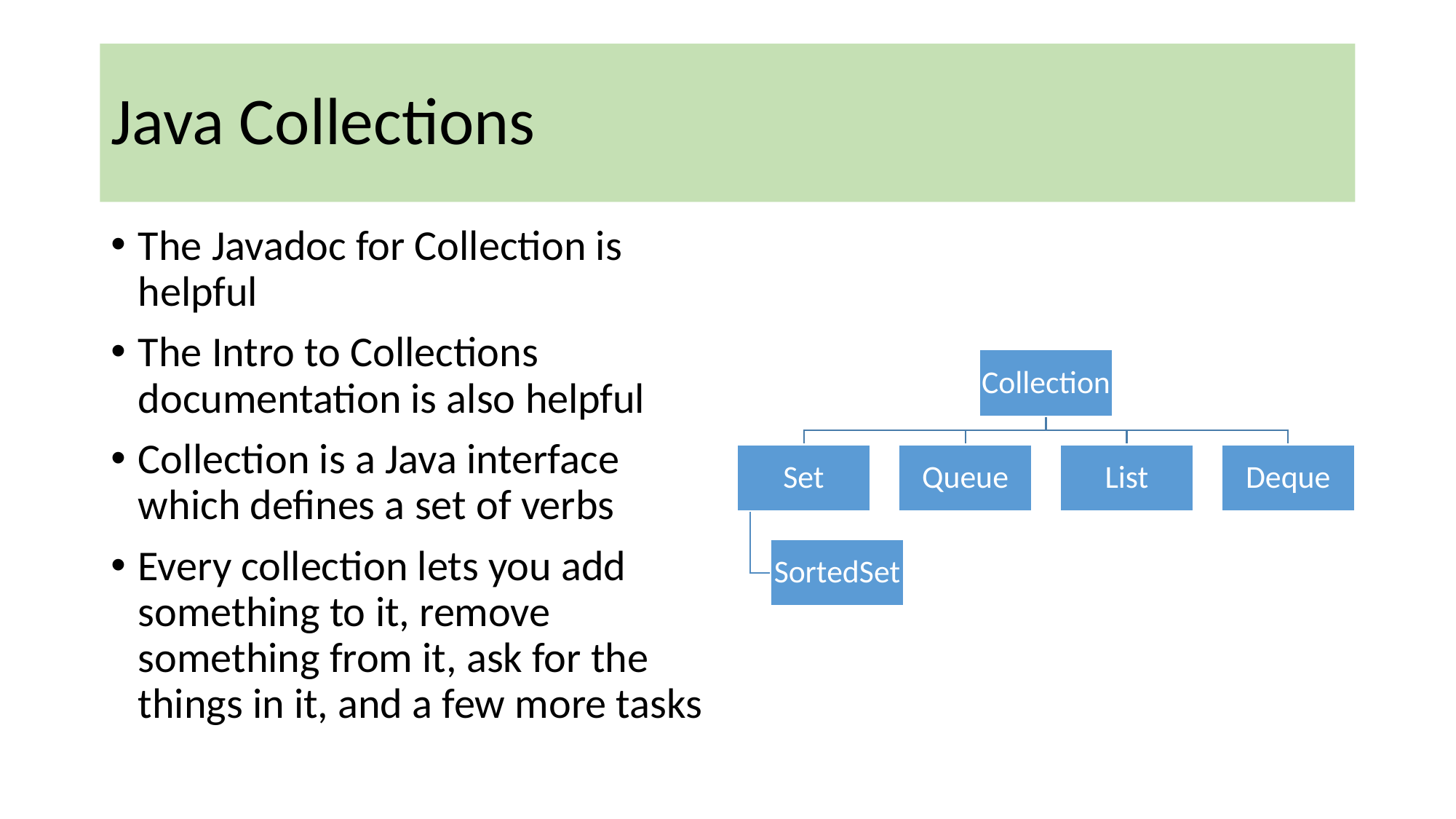

# Java Collections
The Javadoc for Collection is helpful
The Intro to Collections documentation is also helpful
Collection is a Java interface which defines a set of verbs
Every collection lets you add something to it, remove something from it, ask for the things in it, and a few more tasks
Collection
Set
SortedSet
Queue
List
Deque